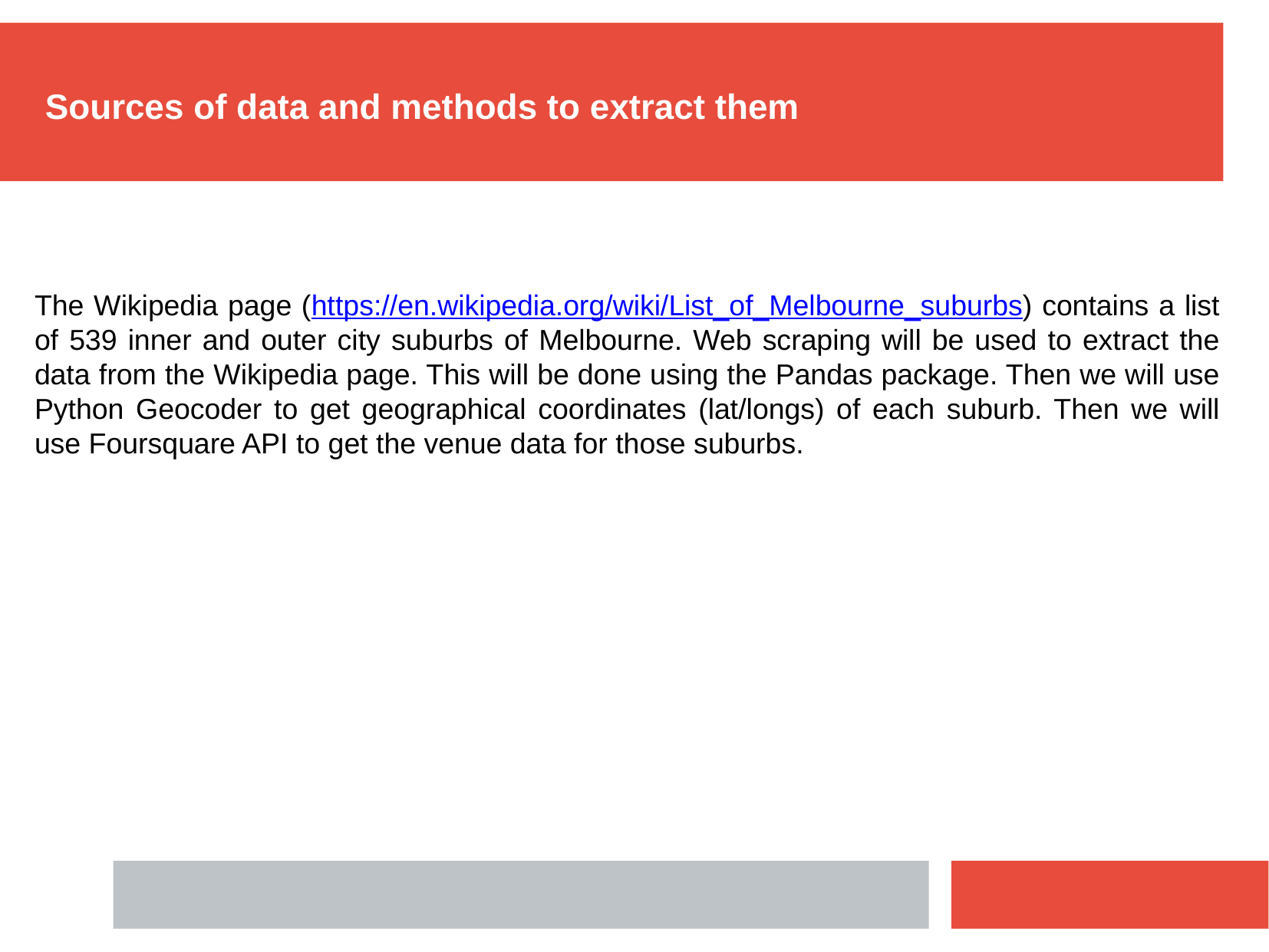

Sources of data and methods to extract them
The Wikipedia page (https://en.wikipedia.org/wiki/List_of_Melbourne_suburbs) contains a list of 539 inner and outer city suburbs of Melbourne. Web scraping will be used to extract the data from the Wikipedia page. This will be done using the Pandas package. Then we will use Python Geocoder to get geographical coordinates (lat/longs) of each suburb. Then we will use Foursquare API to get the venue data for those suburbs.